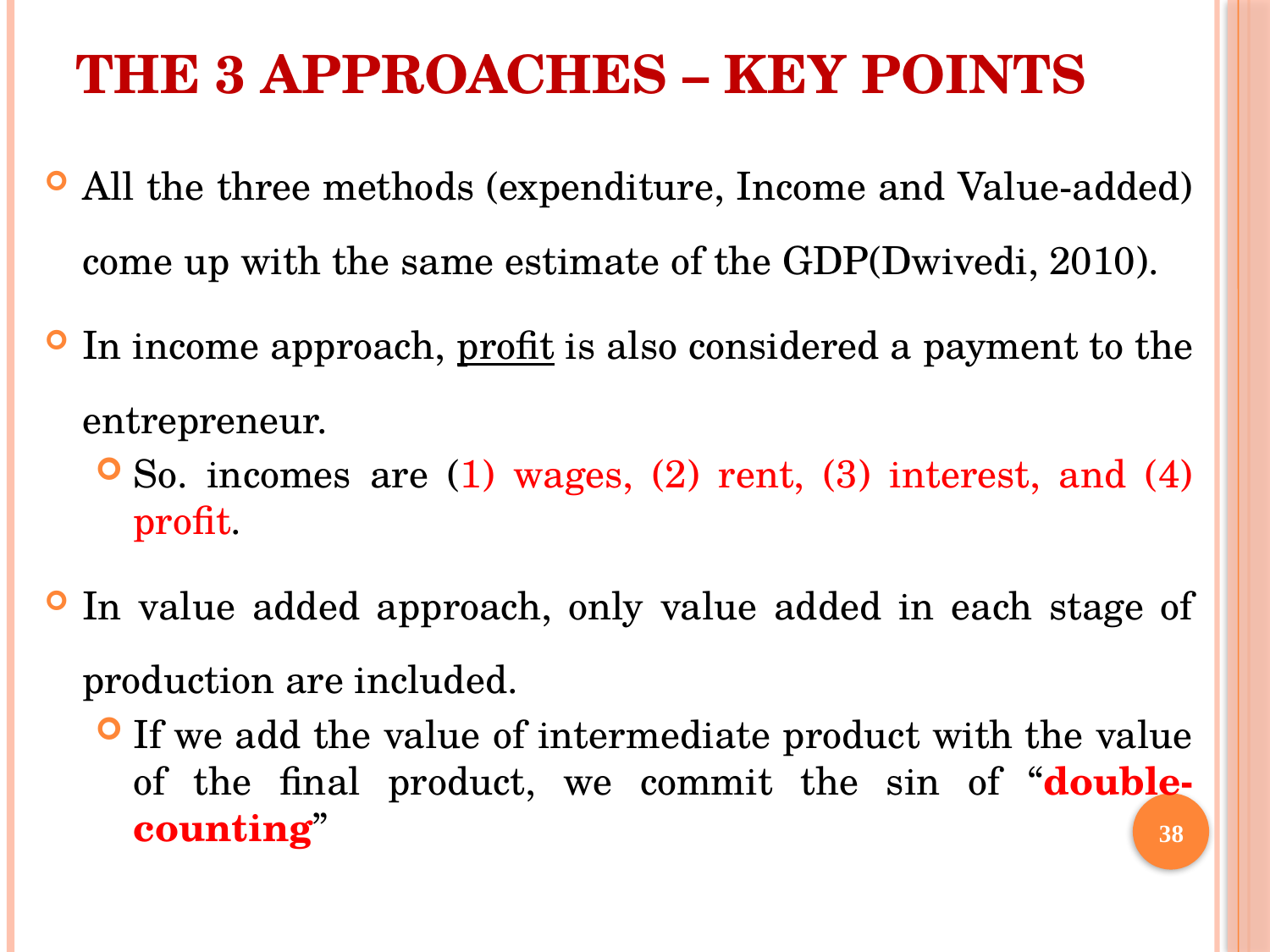

# The 3 approaches – Key points
All the three methods (expenditure, Income and Value-added) come up with the same estimate of the GDP(Dwivedi, 2010).
In income approach, profit is also considered a payment to the entrepreneur.
So. incomes are (1) wages, (2) rent, (3) interest, and (4) profit.
In value added approach, only value added in each stage of production are included.
If we add the value of intermediate product with the value of the final product, we commit the sin of “double-counting”

38